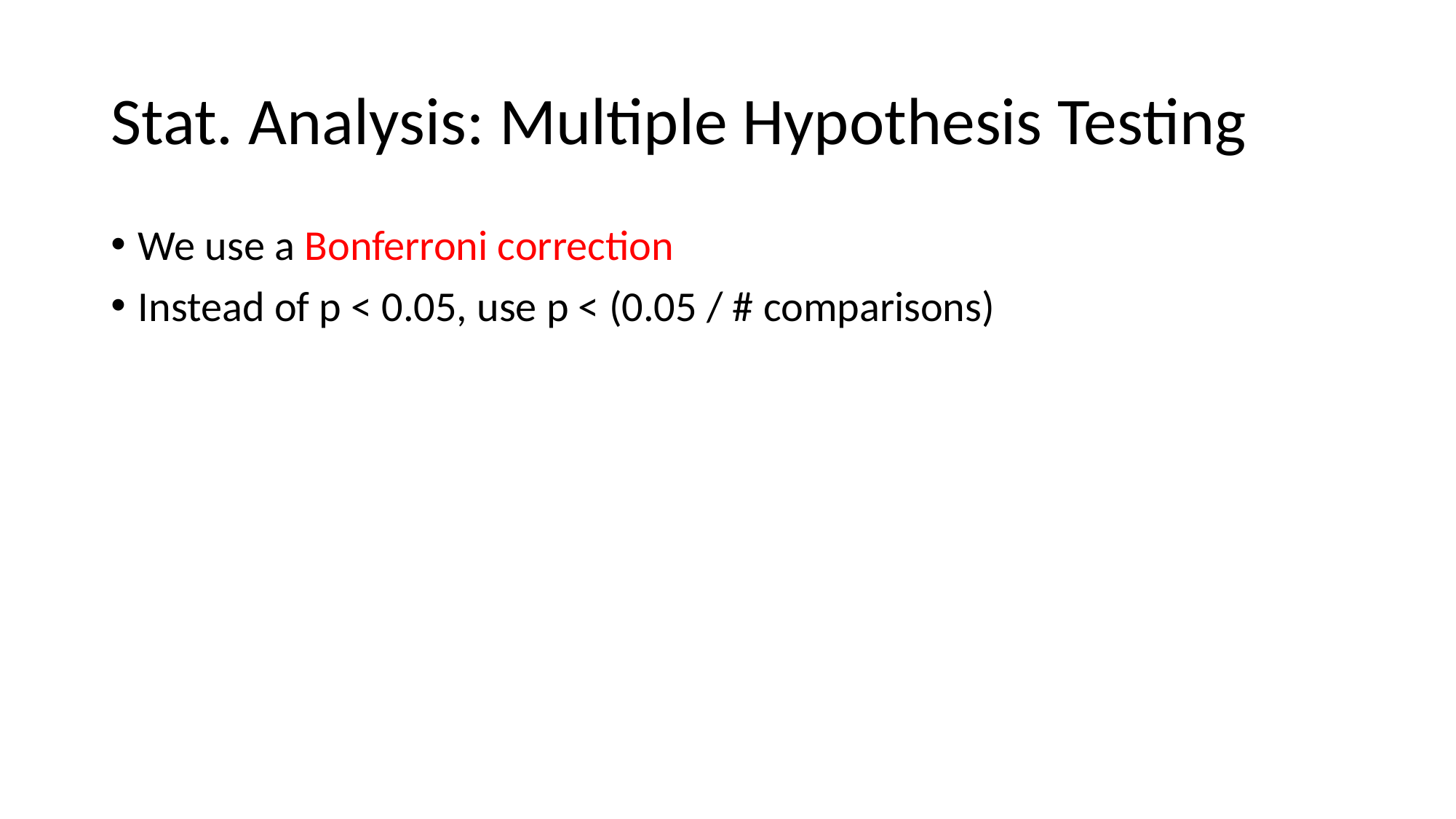

# Stat. Analysis: Multiple Hypothesis Testing
We use a Bonferroni correction
Instead of p < 0.05, use p < (0.05 / # comparisons)